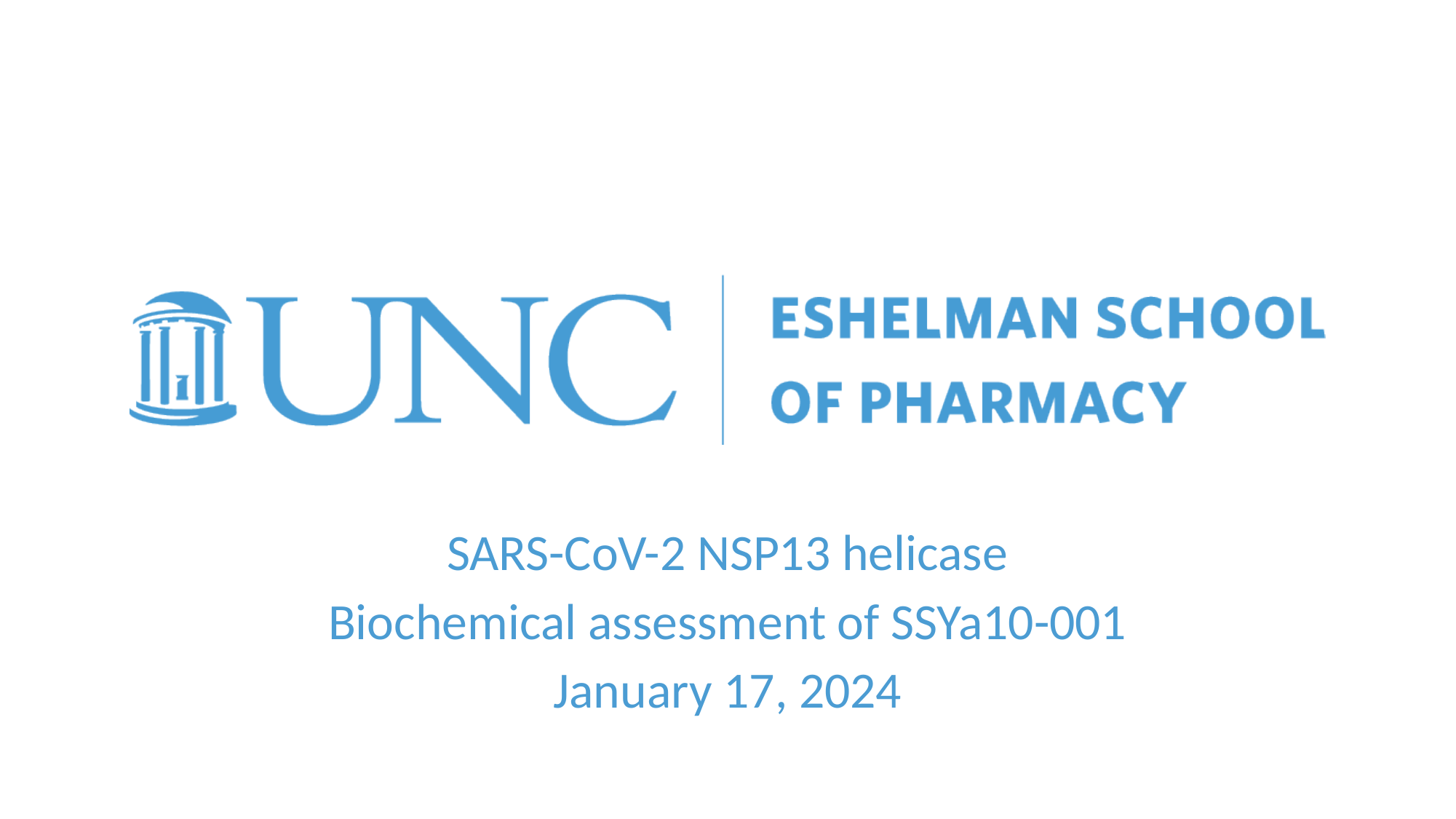

SARS-CoV-2 NSP13 helicase
Biochemical assessment of SSYa10-001
January 17, 2024